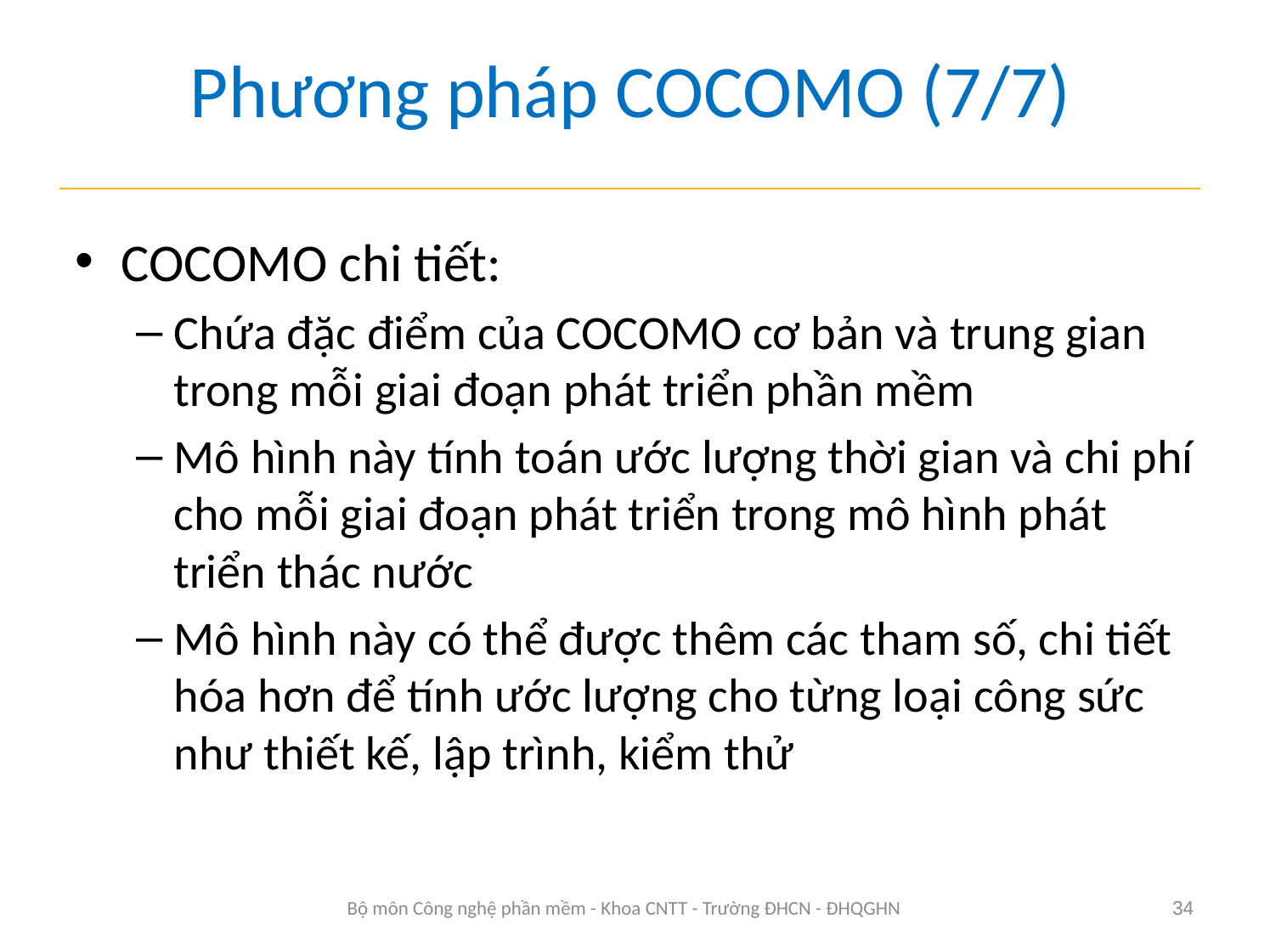

# Phương pháp COCOMO (7/7)
COCOMO chi tiết:
Chứa đặc điểm của COCOMO cơ bản và trung gian trong mỗi giai đoạn phát triển phần mềm
Mô hình này tính toán ước lượng thời gian và chi phí cho mỗi giai đoạn phát triển trong mô hình phát triển thác nước
Mô hình này có thể được thêm các tham số, chi tiết hóa hơn để tính ước lượng cho từng loại công sức như thiết kế, lập trình, kiểm thử
Bộ môn Công nghệ phần mềm - Khoa CNTT - Trường ĐHCN - ĐHQGHN
34